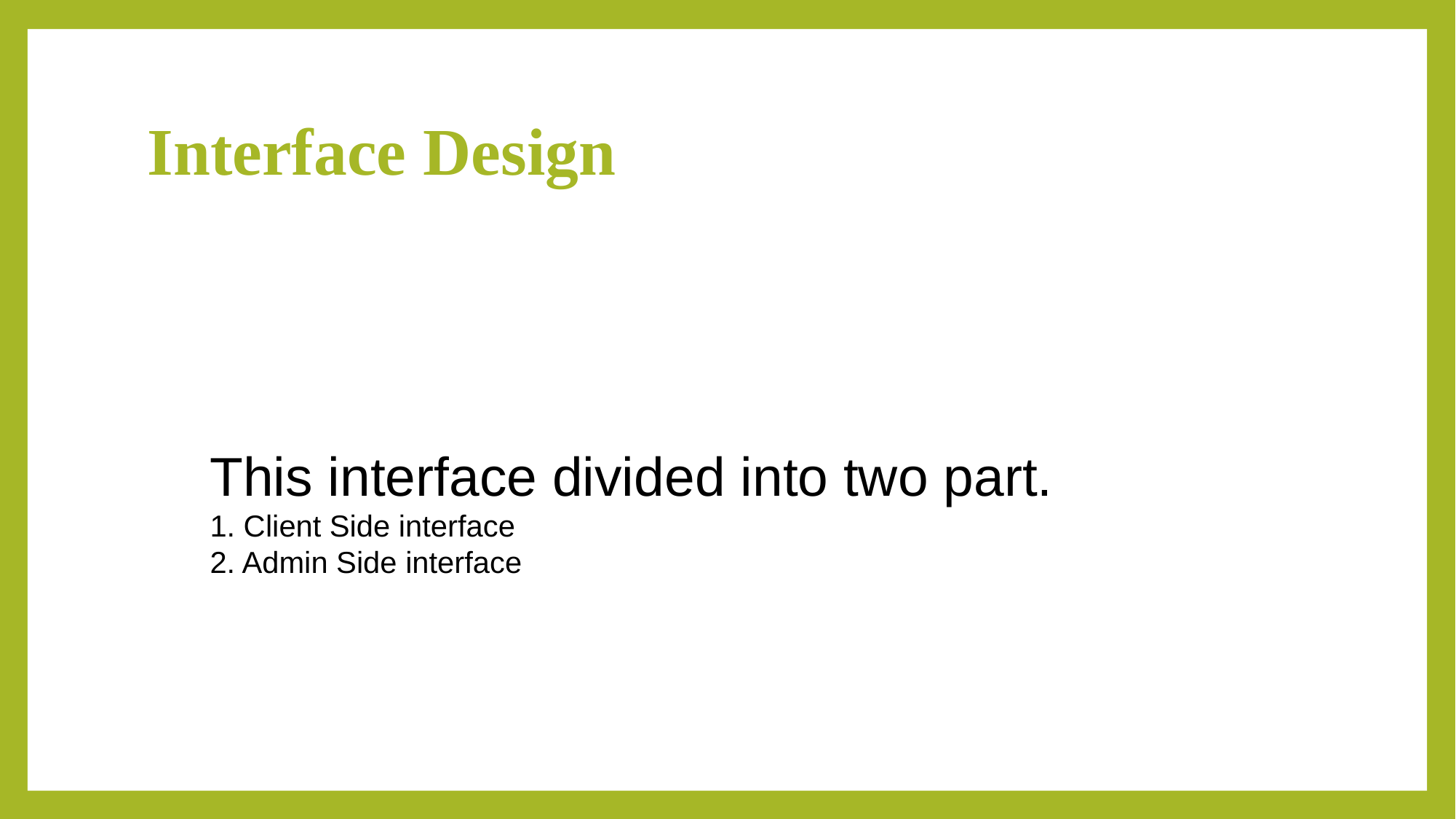

# Interface Design
This interface divided into two part.
1. Client Side interface
2. Admin Side interface